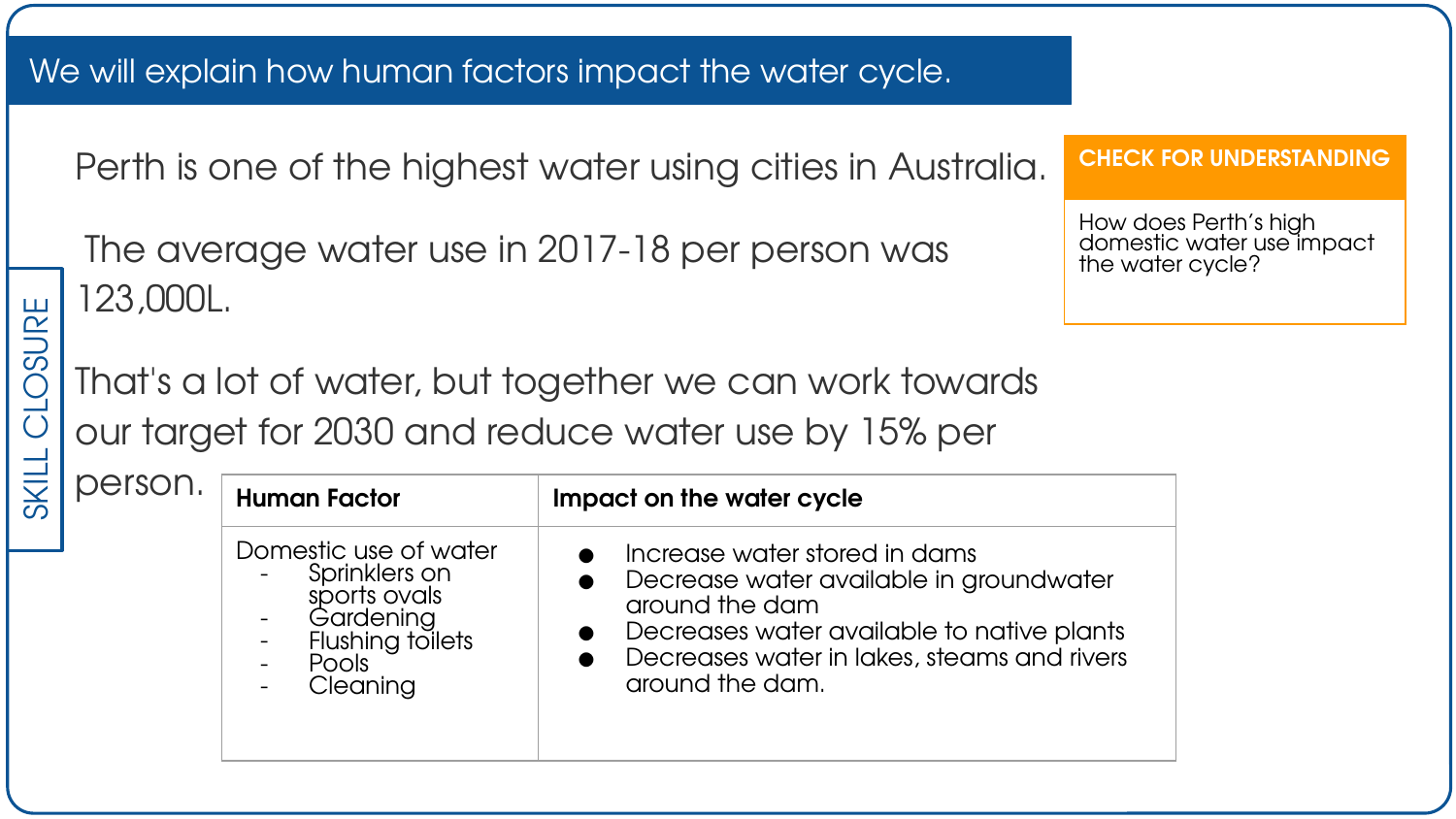

We will explain how human factors impact the water cycle.
Perth is one of the highest water using cities in Australia.
 The average water use in 2017-18 per person was 123,000L.
That's a lot of water, but together we can work towards our target for 2030 and reduce water use by 15% per person.
| CHECK FOR UNDERSTANDING |
| --- |
| How does Perth’s high domestic water use impact the water cycle? |
| Human Factor | Impact on the water cycle |
| --- | --- |
| Domestic use of water Sprinklers on sports ovals Gardening Flushing toilets Pools Cleaning | Increase water stored in dams Decrease water available in groundwater around the dam Decreases water available to native plants Decreases water in lakes, steams and rivers around the dam. |